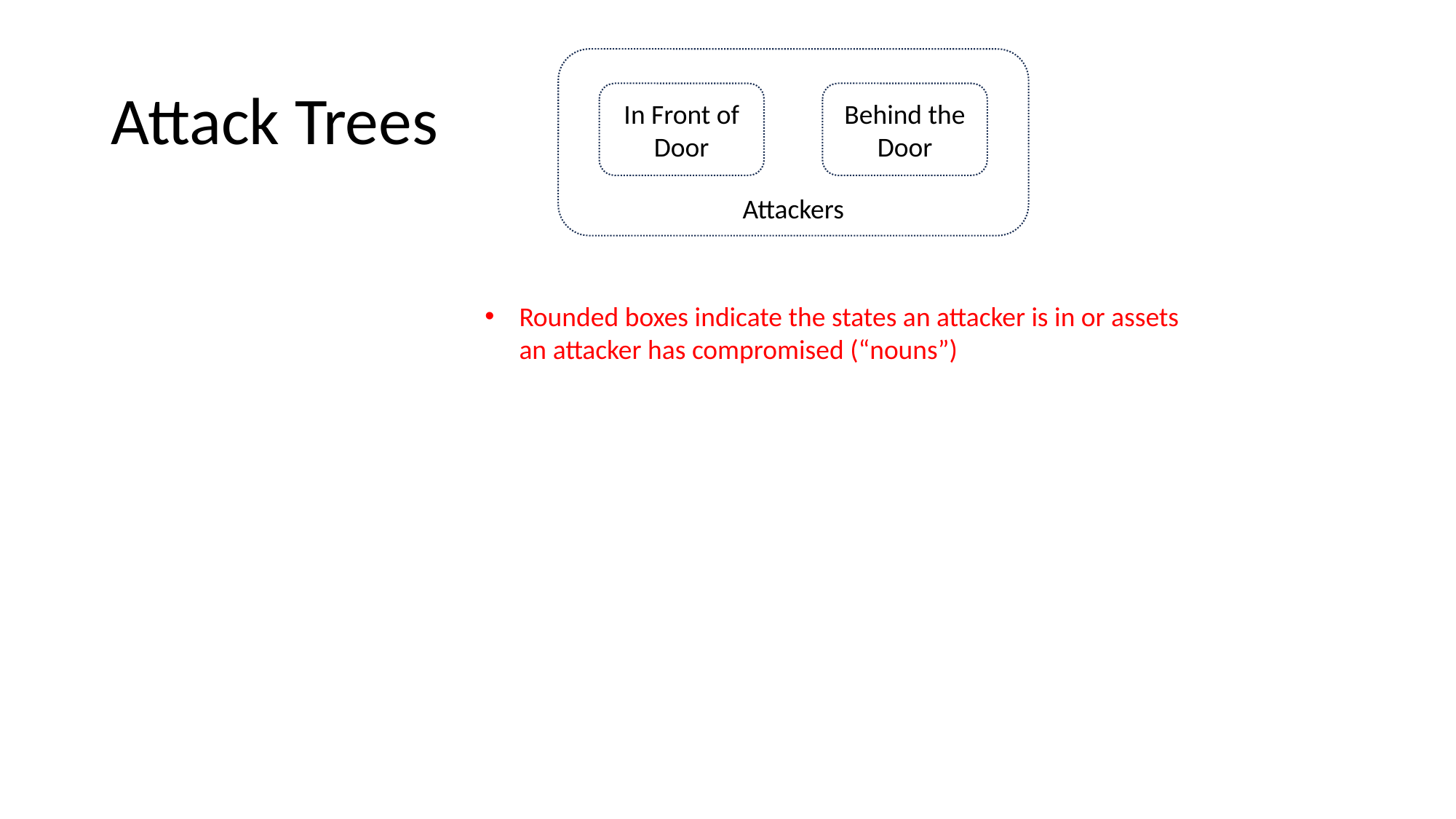

# Attack Trees
Attackers
Behind the Door
In Front of Door
Rounded boxes indicate the states an attacker is in or assets an attacker has compromised (“nouns”)